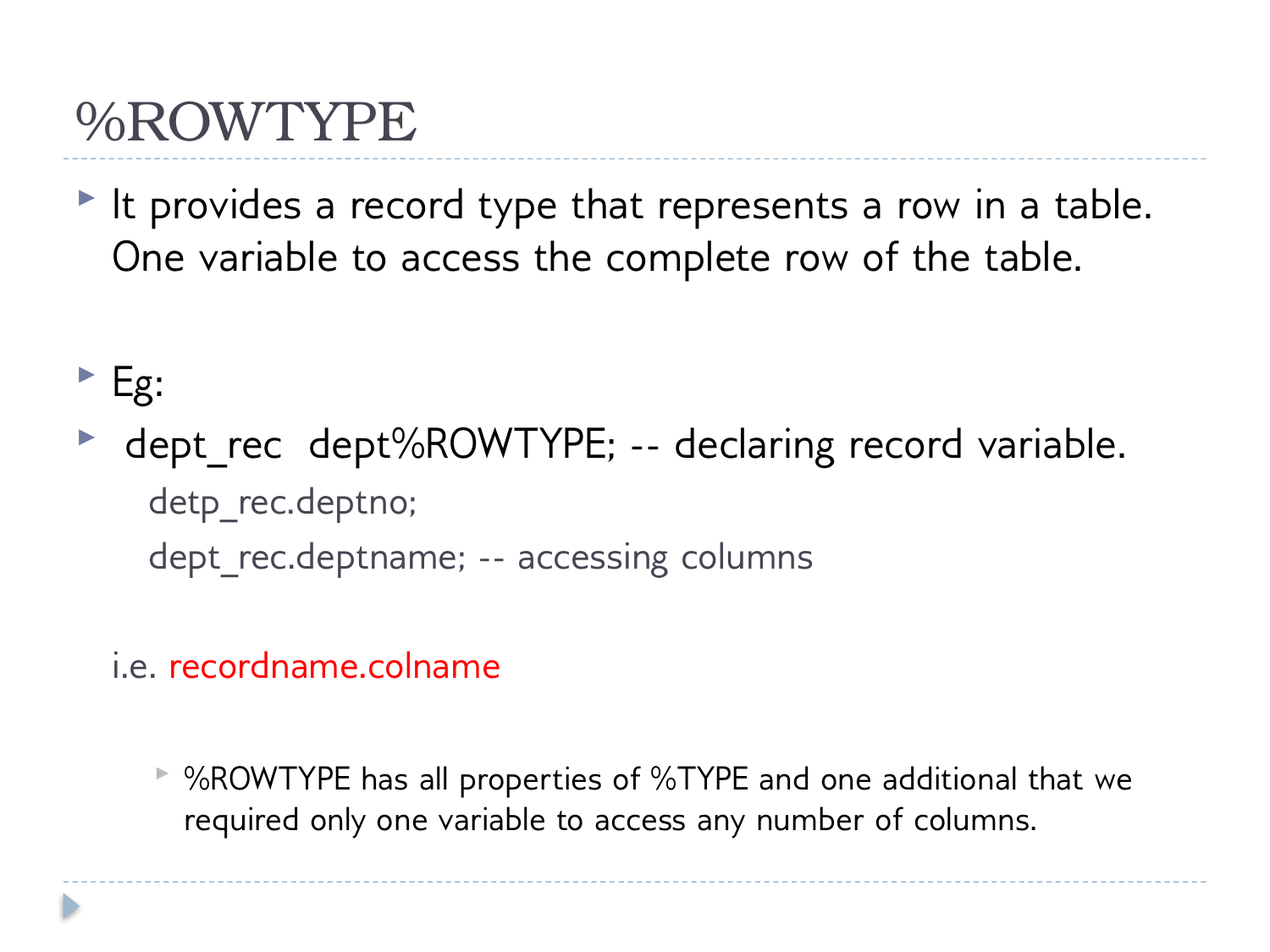

# %ROWTYPE
It provides a record type that represents a row in a table. One variable to access the complete row of the table.

Eg:
 dept_rec  dept%ROWTYPE; -- declaring record variable.
	detp_rec.deptno;
	dept_rec.deptname; -- accessing columns

i.e. recordname.colname

%ROWTYPE has all properties of %TYPE and one additional that we required only one variable to access any number of columns.